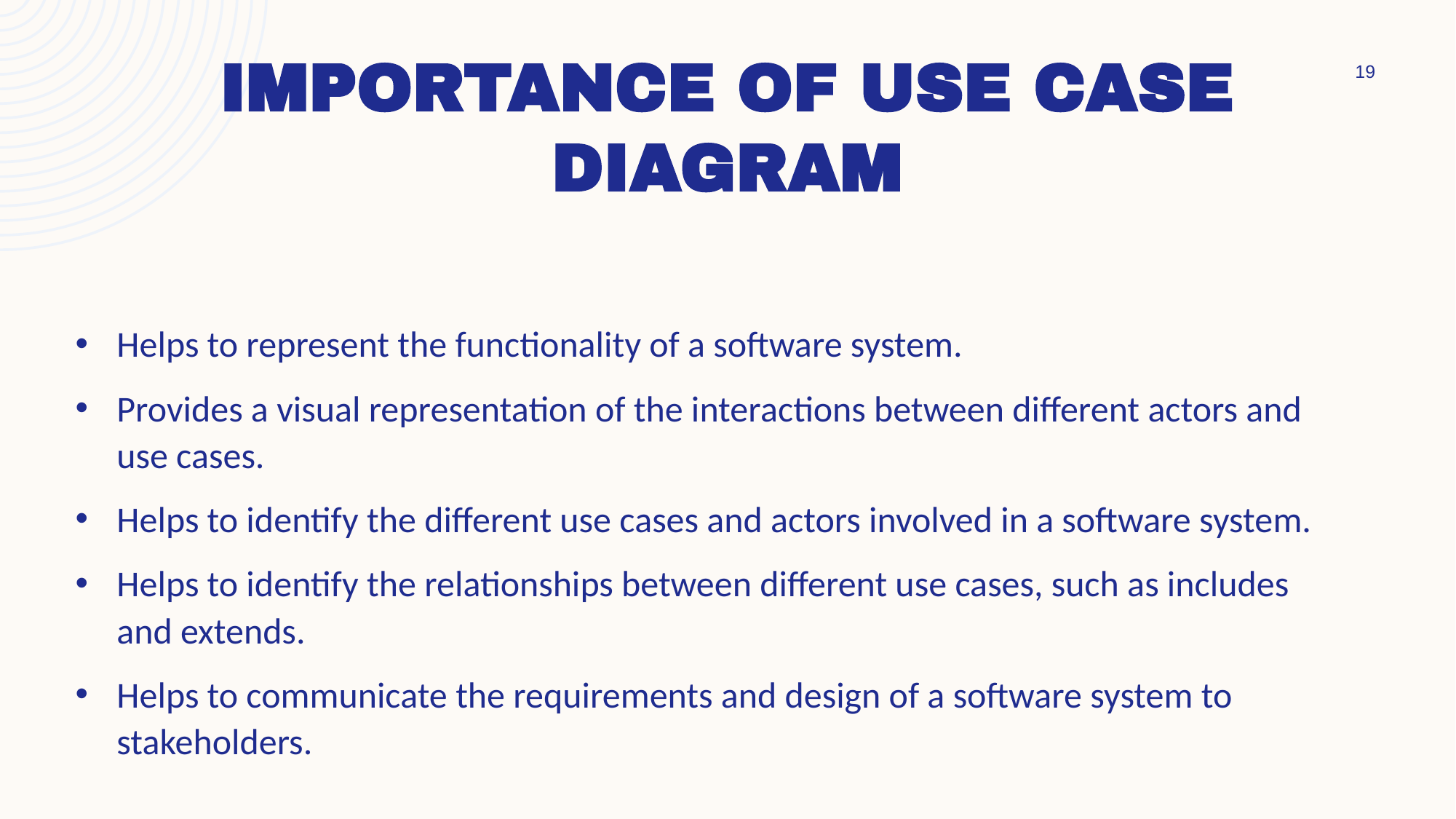

# Importance of use case diagram
19

Helps to represent the functionality of a software system.
Provides a visual representation of the interactions between different actors and use cases.
Helps to identify the different use cases and actors involved in a software system.
Helps to identify the relationships between different use cases, such as includes and extends.
Helps to communicate the requirements and design of a software system to stakeholders.